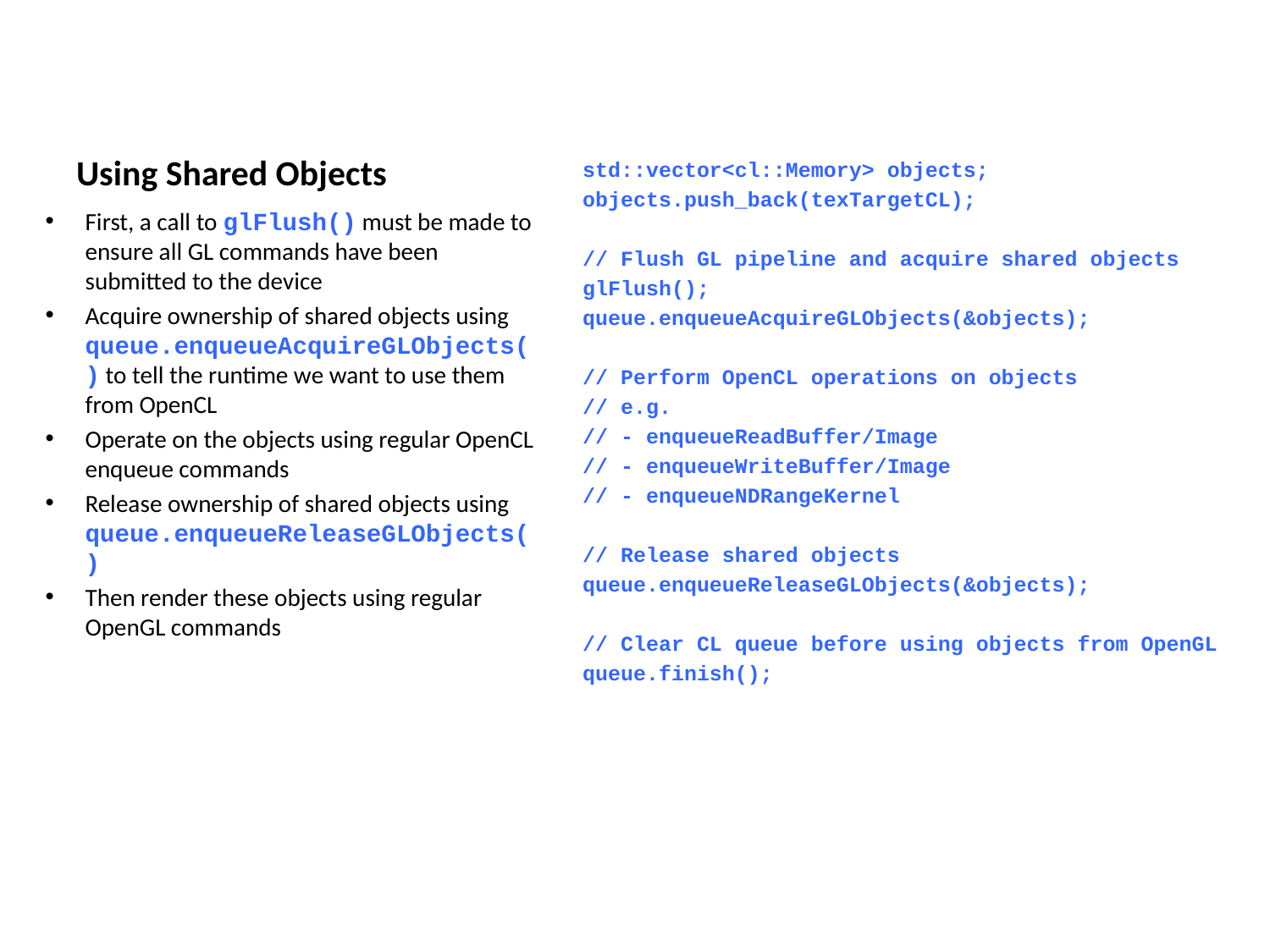

# Using Shared Objects
std::vector<cl::Memory> objects;
objects.push_back(texTargetCL);

// Flush GL pipeline and acquire shared objects
glFlush();
queue.enqueueAcquireGLObjects(&objects);

// Perform OpenCL operations on objects
// e.g.
// - enqueueReadBuffer/Image
// - enqueueWriteBuffer/Image
// - enqueueNDRangeKernel

// Release shared objects
queue.enqueueReleaseGLObjects(&objects);

// Clear CL queue before using objects from OpenGL
queue.finish();
First, a call to glFlush() must be made to ensure all GL commands have been submitted to the device
Acquire ownership of shared objects using queue.enqueueAcquireGLObjects() to tell the runtime we want to use them from OpenCL
Operate on the objects using regular OpenCL enqueue commands
Release ownership of shared objects using queue.enqueueReleaseGLObjects()
Then render these objects using regular OpenGL commands